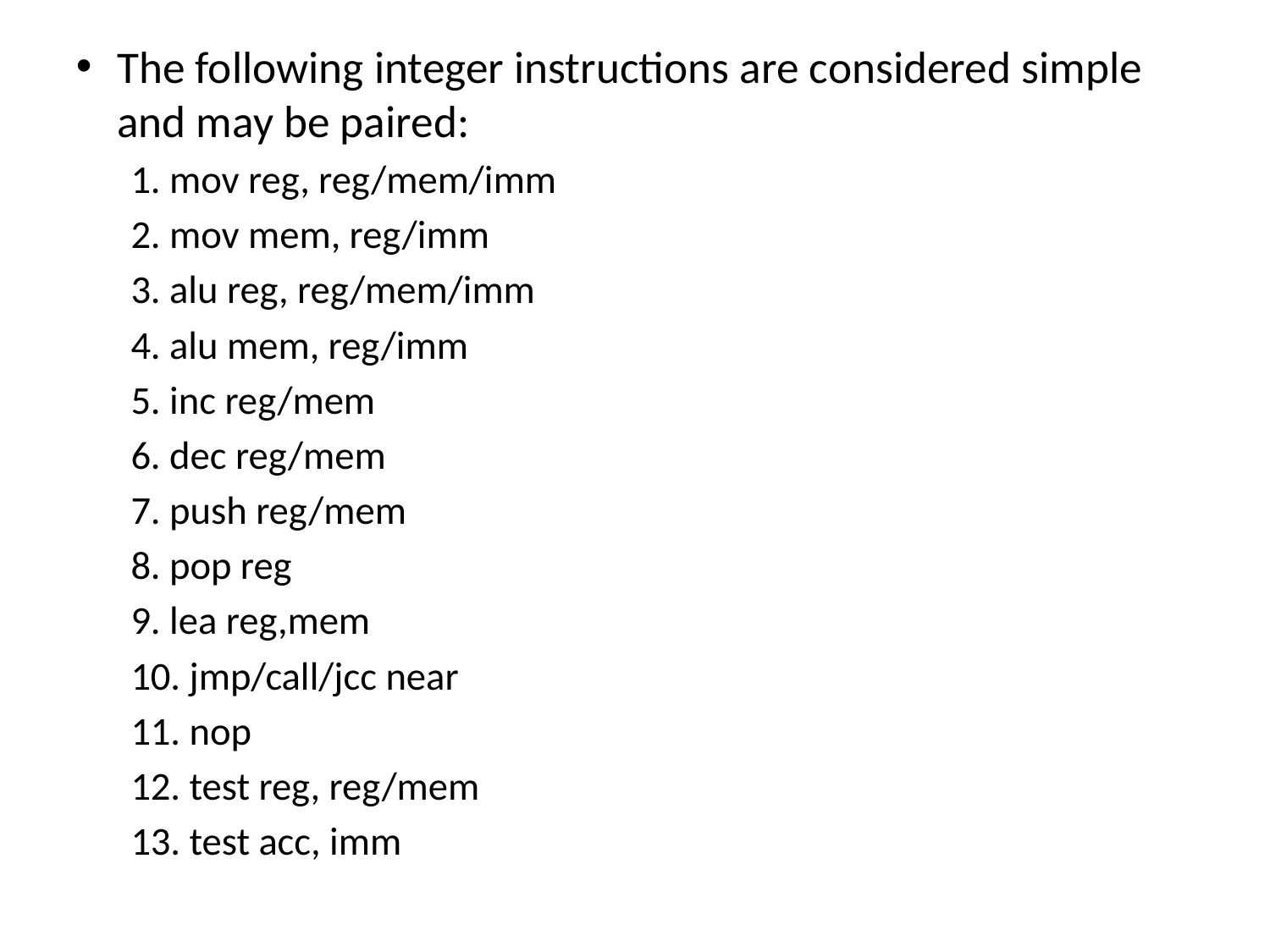

The following integer instructions are considered simple and may be paired:
1. mov reg, reg/mem/imm
2. mov mem, reg/imm
3. alu reg, reg/mem/imm
4. alu mem, reg/imm
5. inc reg/mem
6. dec reg/mem
7. push reg/mem
8. pop reg
9. lea reg,mem
10. jmp/call/jcc near
11. nop
12. test reg, reg/mem
13. test acc, imm